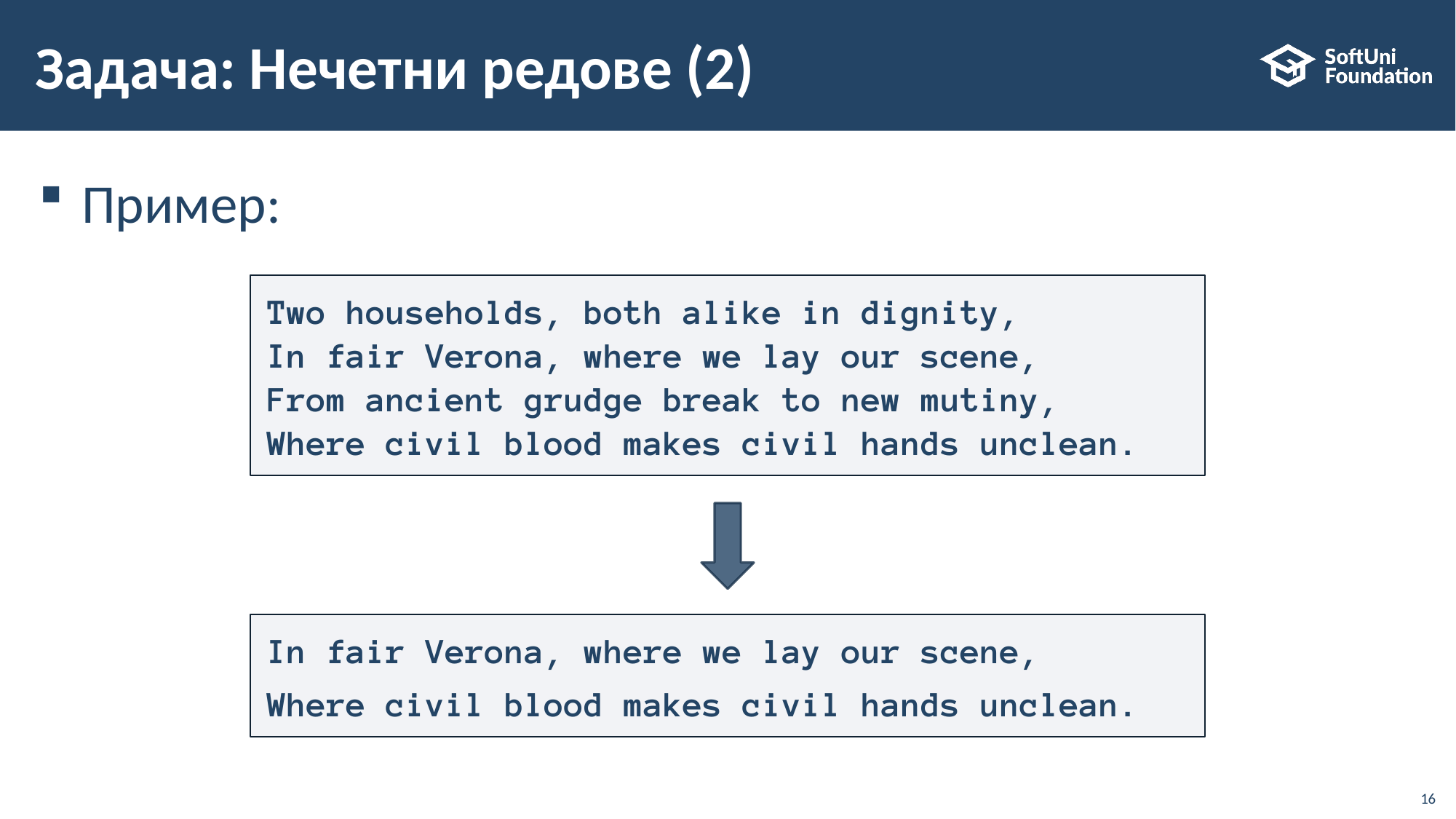

# Задача: Нечетни редове (2)
Пример:
Two households, both alike in dignity,
In fair Verona, where we lay our scene,
From ancient grudge break to new mutiny,
Where civil blood makes civil hands unclean.

In fair Verona, where we lay our scene,
Where civil blood makes civil hands unclean.
16